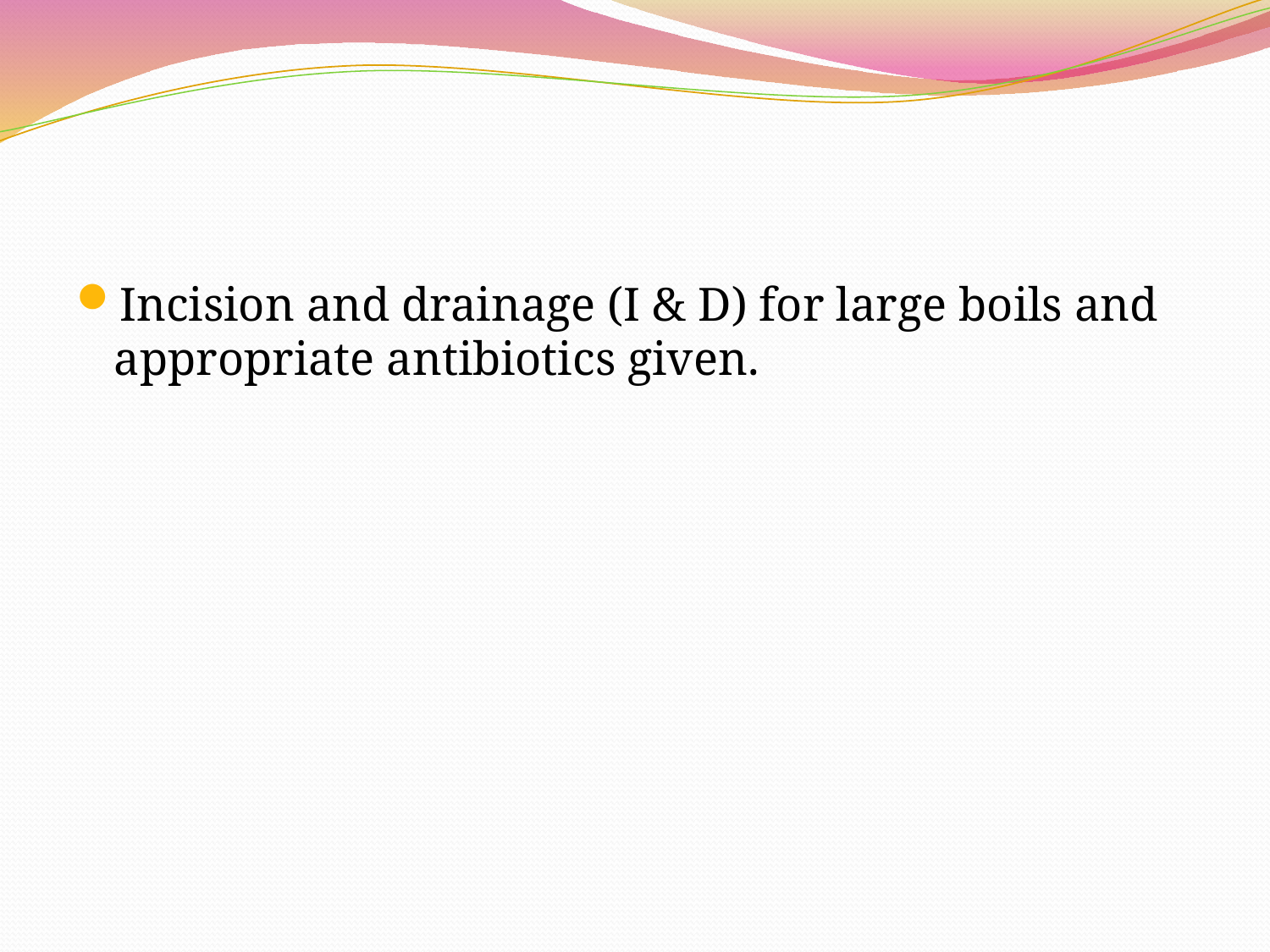

#
Incision and drainage (I & D) for large boils and appropriate antibiotics given.